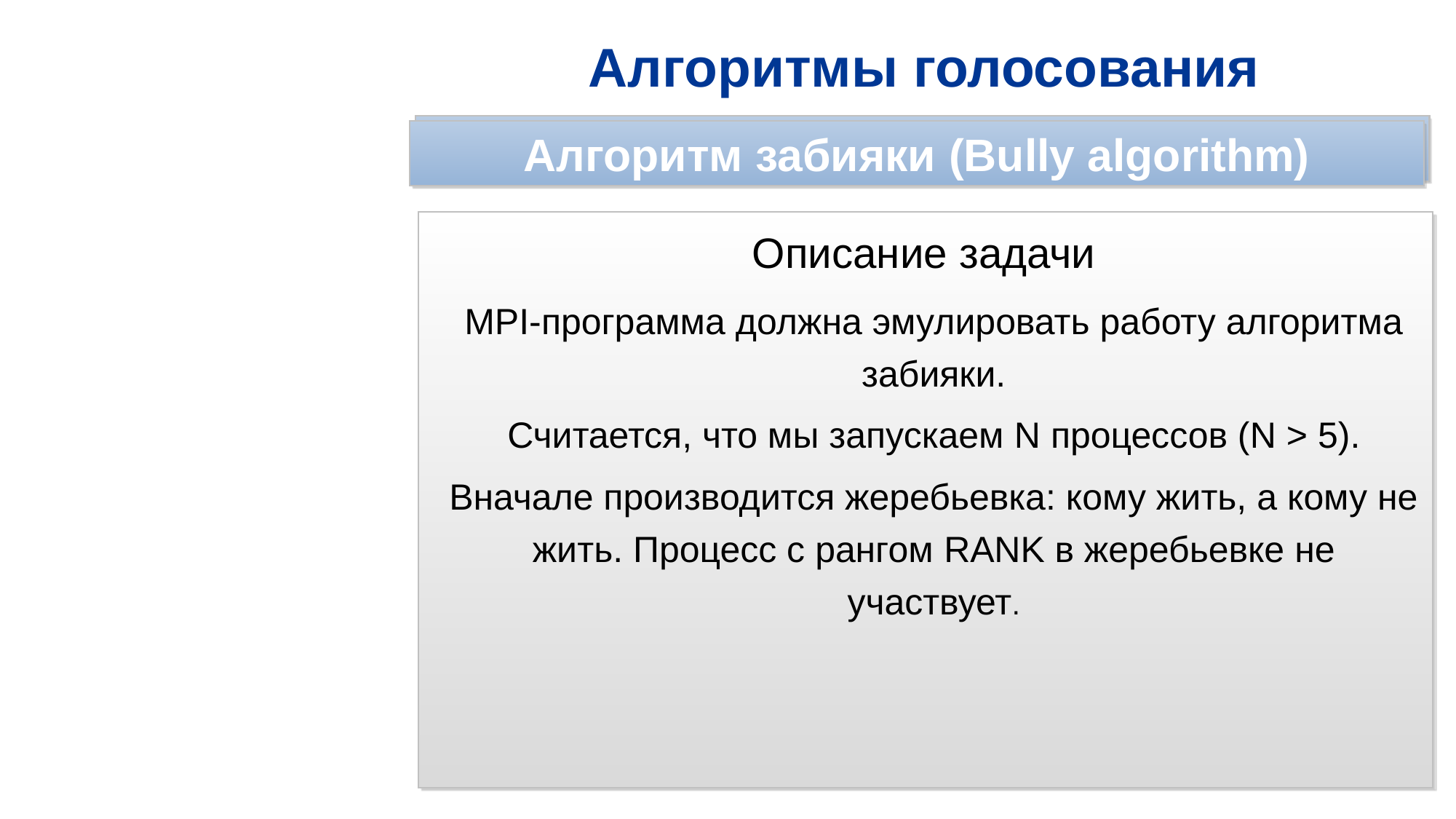

# Алгоритмы голосования
Скалярное время Лэмпорта
Алгоритм забияки (Bully algorithm)

Описание задачи
MPI-программа должна эмулировать работу алгоритма забияки.
Считается, что мы запускаем N процессов (N > 5).
Вначале производится жеребьевка: кому жить, а кому не жить. Процесс с рангом RANK в жеребьевке не участвует.